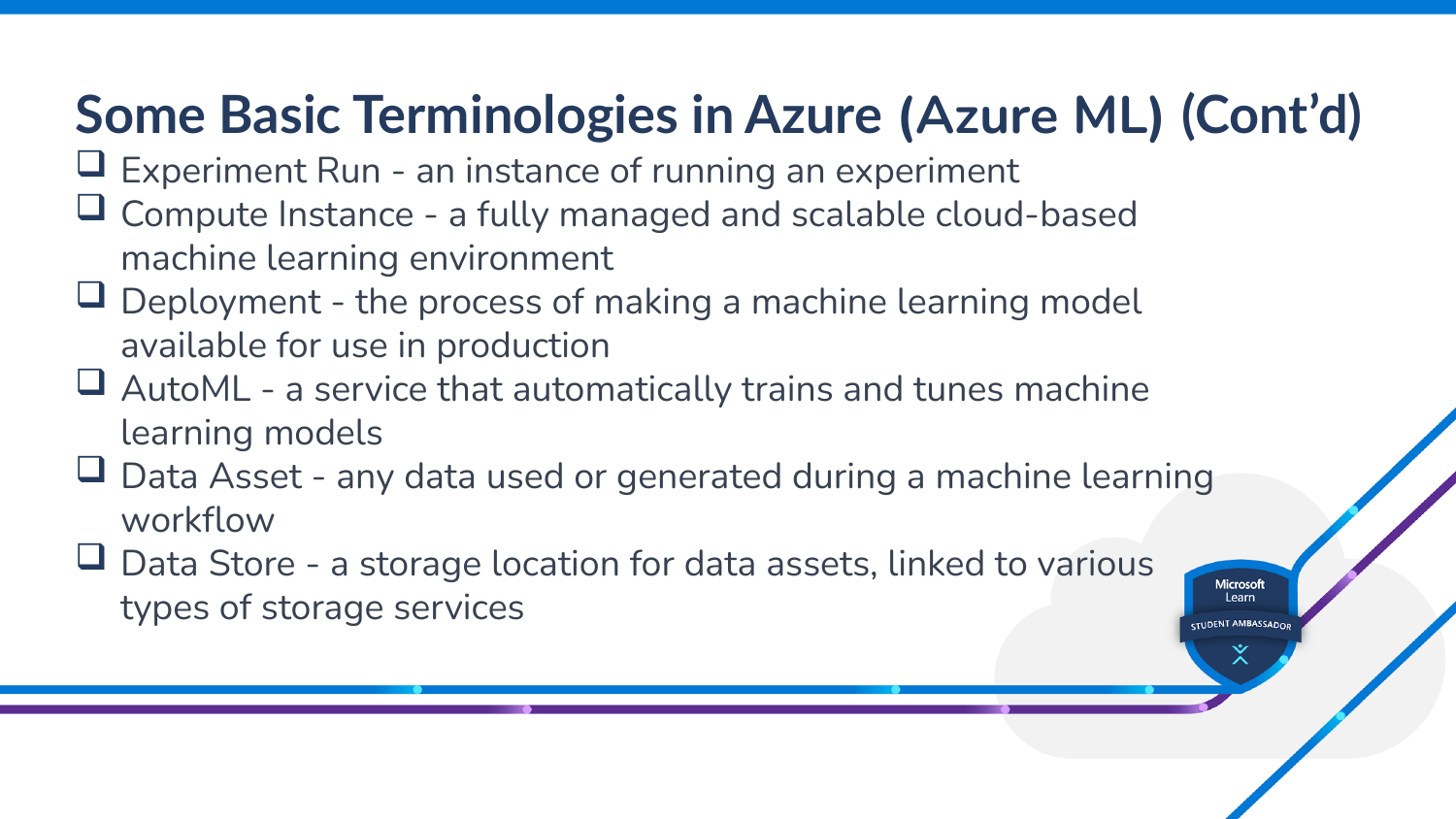

Some Basic Terminologies in Azure (Azure ML) (Cont’d)
Experiment Run - an instance of running an experiment
Compute Instance - a fully managed and scalable cloud-based machine learning environment
Deployment - the process of making a machine learning model available for use in production
AutoML - a service that automatically trains and tunes machine learning models
Data Asset - any data used or generated during a machine learning workflow
Data Store - a storage location for data assets, linked to various  types of storage services